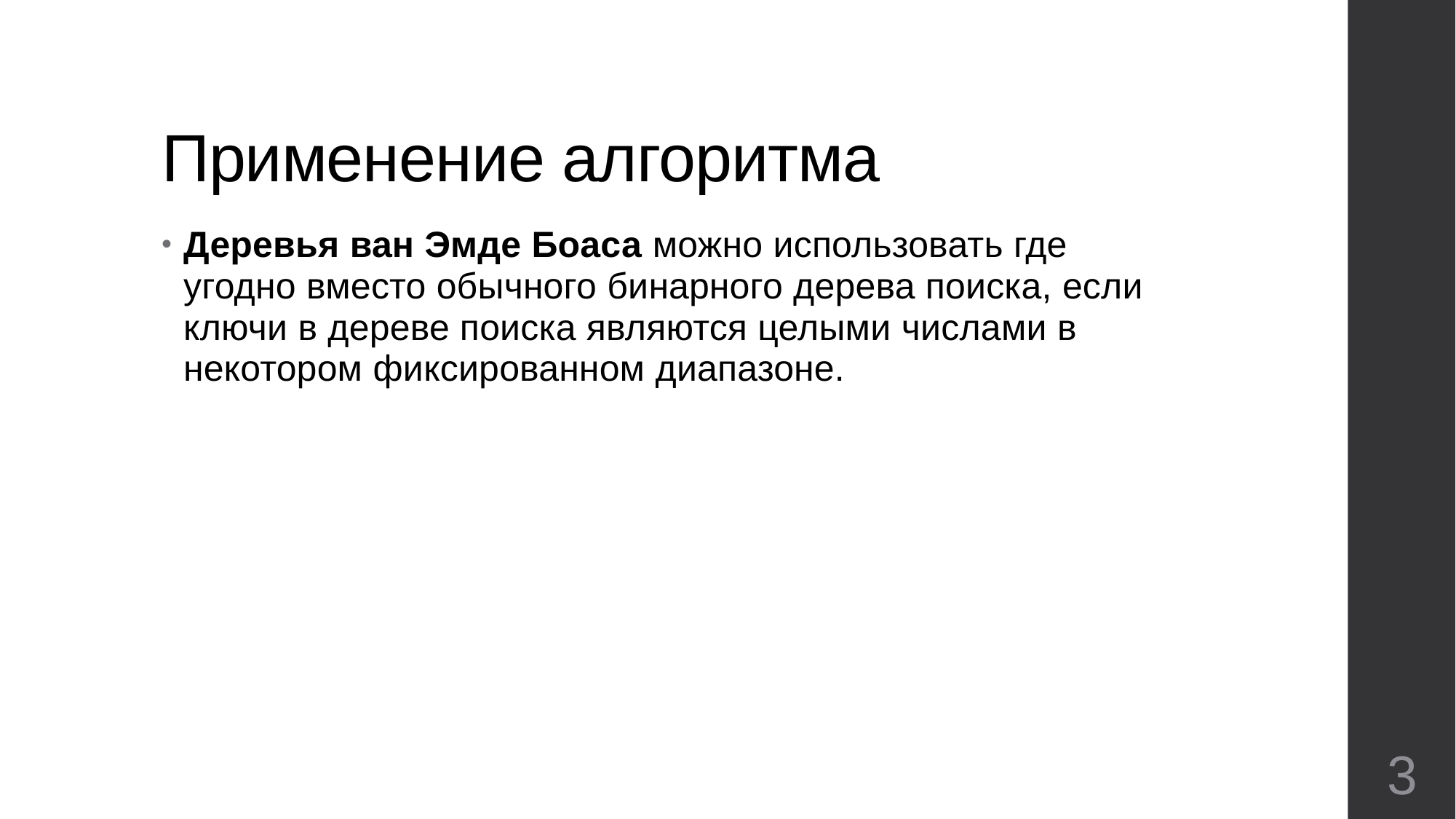

# Применение алгоритма
Деревья ван Эмде Боаса можно использовать где угодно вместо обычного бинарного дерева поиска, если ключи в дереве поиска являются целыми числами в некотором фиксированном диапазоне.
3